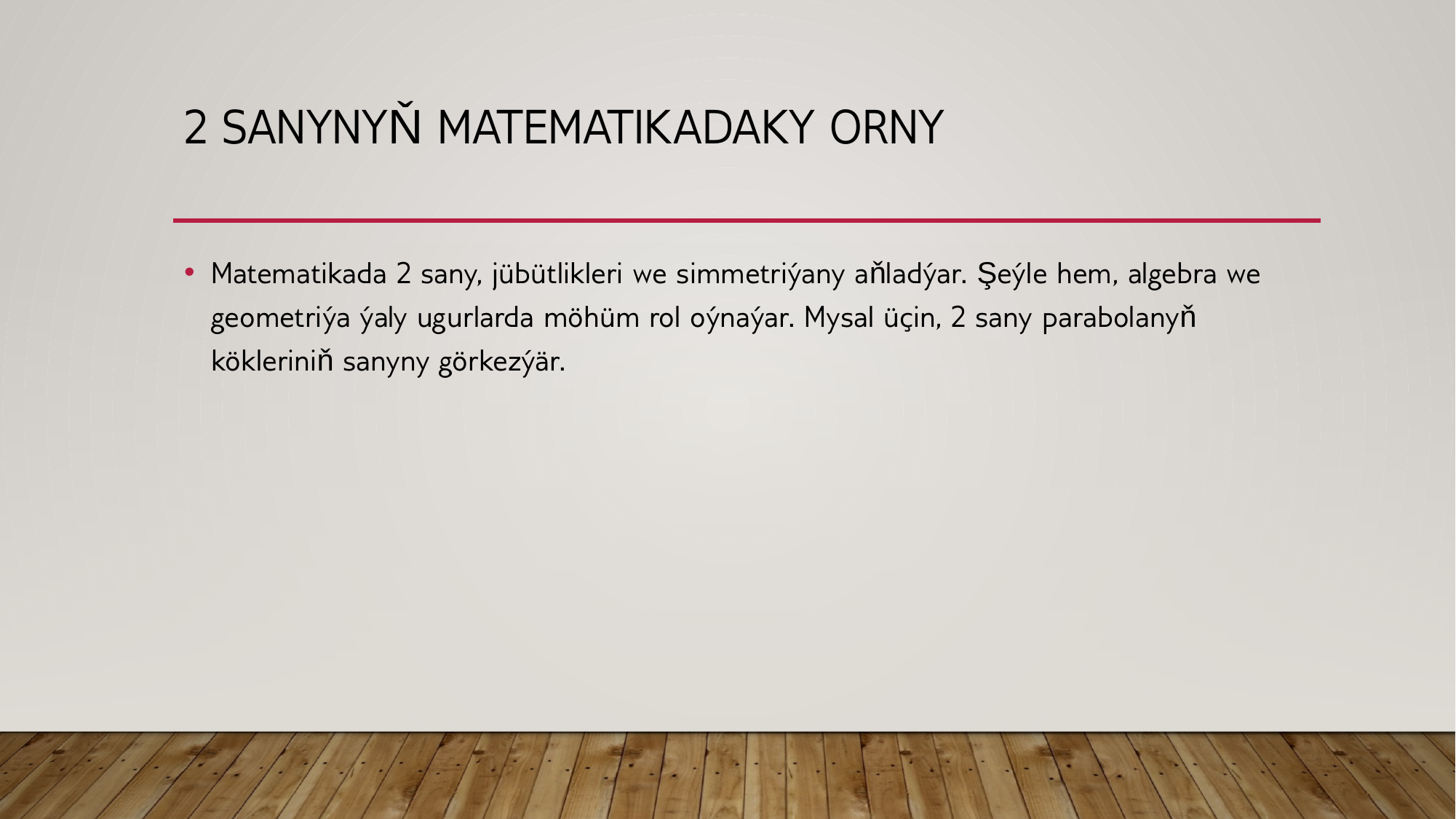

# 2 Sanynyň Matematikadaky Orny
Matematikada 2 sany, jübütlikleri we simmetriýany aňladýar. Şeýle hem, algebra we geometriýa ýaly ugurlarda möhüm rol oýnaýar. Mysal üçin, 2 sany parabolanyň kökleriniň sanyny görkezýär.